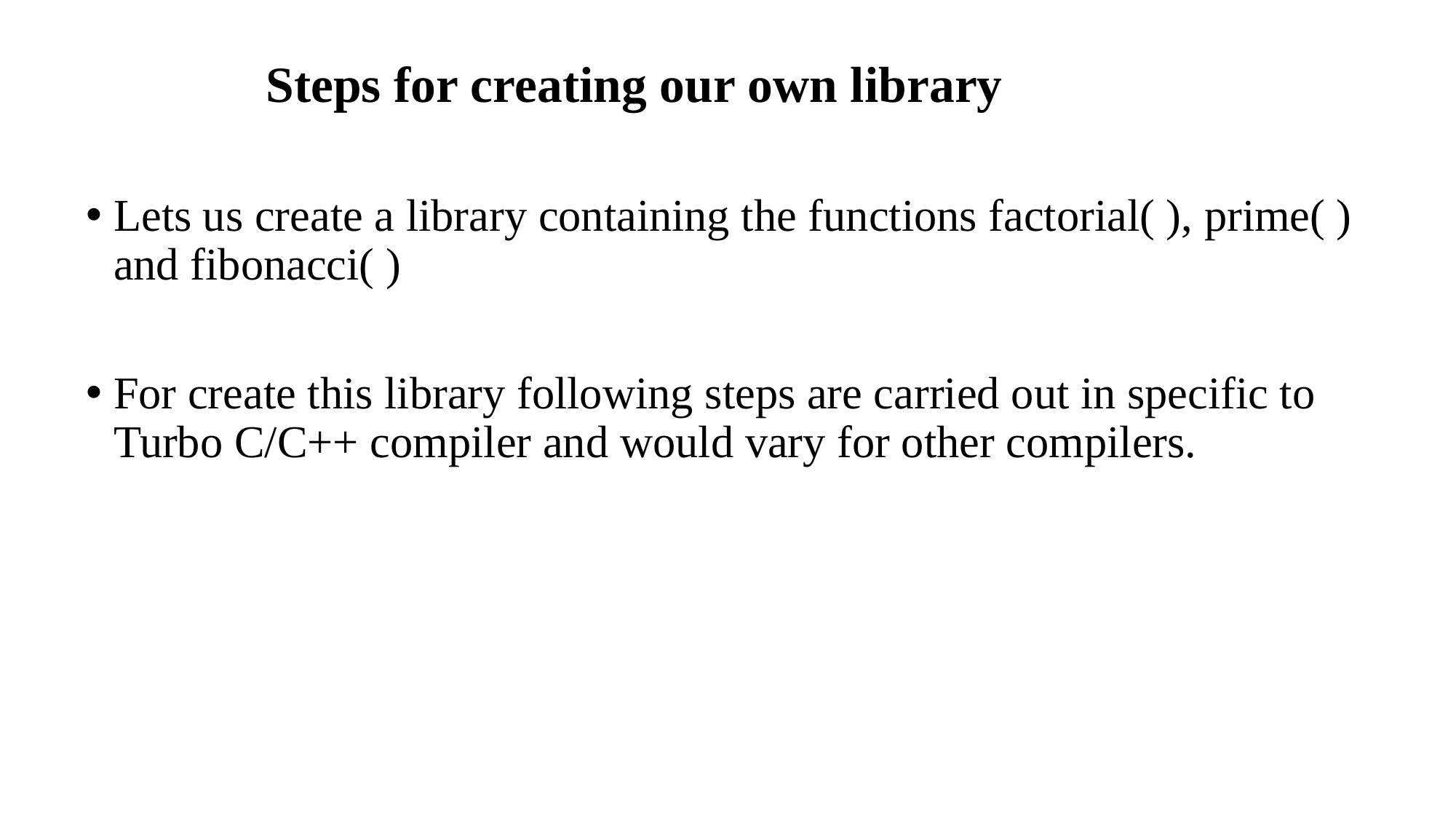

# Steps for creating our own library
Lets us create a library containing the functions factorial( ), prime( ) and fibonacci( )

For create this library following steps are carried out in specific to Turbo C/C++ compiler and would vary for other compilers.